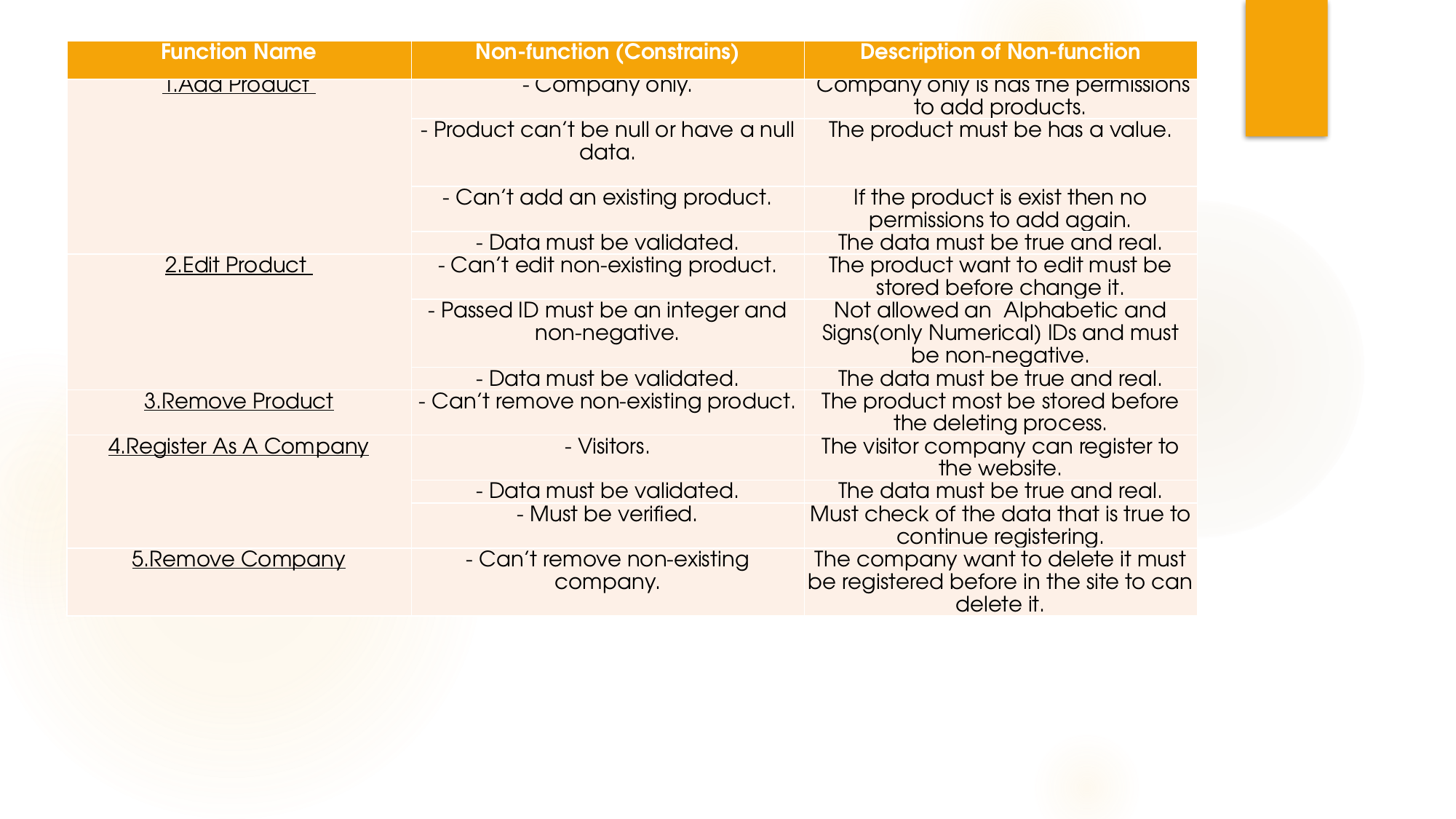

| Function Name | Non-function (Constrains) | Description of Non-function |
| --- | --- | --- |
|  |  |  |
| --- | --- | --- |
| 1.Add Product | - Company only. | Company only is has the permissions to add products. |
|  | - Product can’t be null or have a null data. | The product must be has a value. |
|  | - Can’t add an existing product. | If the product is exist then no permissions to add again. |
|  | - Data must be validated. | The data must be true and real. |
| 2.Edit Product | - Can’t edit non-existing product. | The product want to edit must be stored before change it. |
|  | - Passed ID must be an integer and non-negative. | Not allowed an Alphabetic and Signs(only Numerical) IDs and must be non-negative. |
|  | - Data must be validated. | The data must be true and real. |
| 3.Remove Product | - Can’t remove non-existing product. | The product most be stored before the deleting process. |
| 4.Register As A Company | - Visitors. | The visitor company can register to the website. |
|  | - Data must be validated. | The data must be true and real. |
|  | - Must be verified. | Must check of the data that is true to continue registering. |
| 5.Remove Company | - Can’t remove non-existing company. | The company want to delete it must be registered before in the site to can delete it. |